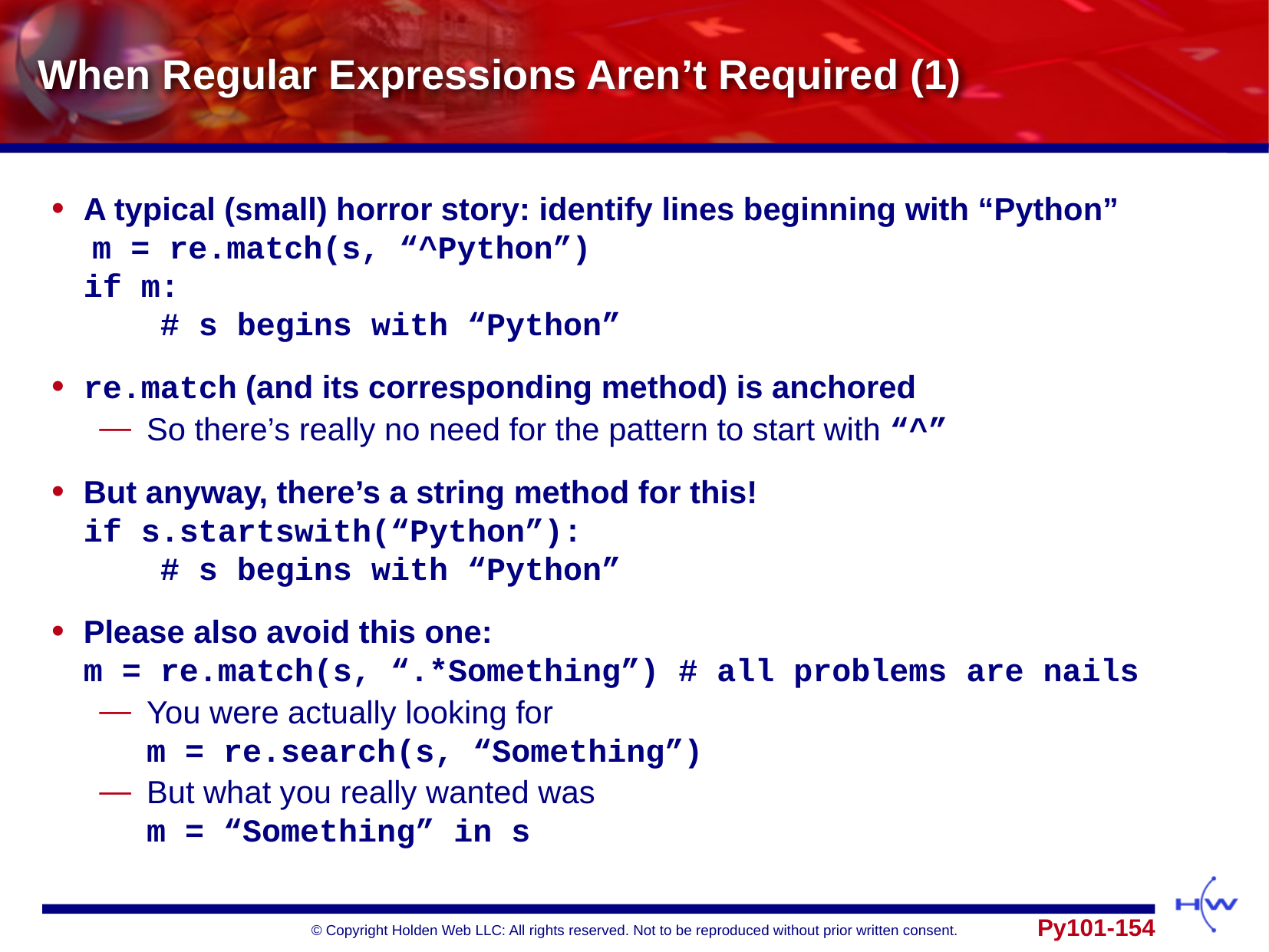

# When Regular Expressions Aren’t Required (1)
A typical (small) horror story: identify lines beginning with “Python”
 m = re.match(s, “^Python”)
if m:
    # s begins with “Python”
re.match (and its corresponding method) is anchored
So there’s really no need for the pattern to start with “^”
But anyway, there’s a string method for this!
if s.startswith(“Python”):
    # s begins with “Python”
Please also avoid this one:
m = re.match(s, “.*Something”) # all problems are nails
You were actually looking for
m = re.search(s, “Something”)
But what you really wanted was
m = “Something” in s